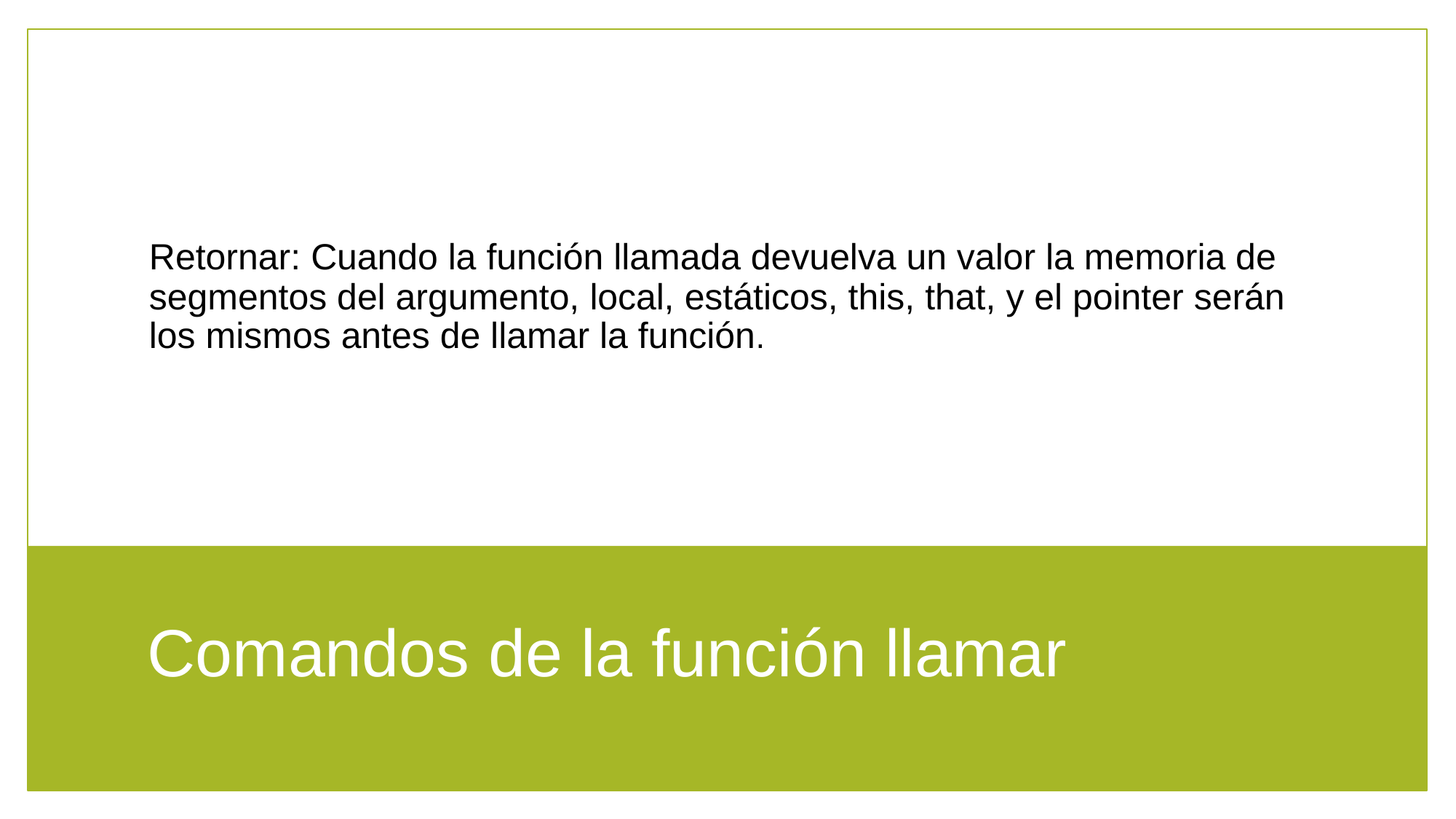

Retornar: Cuando la función llamada devuelva un valor la memoria de segmentos del argumento, local, estáticos, this, that, y el pointer serán los mismos antes de llamar la función.

# Comandos de la función llamar